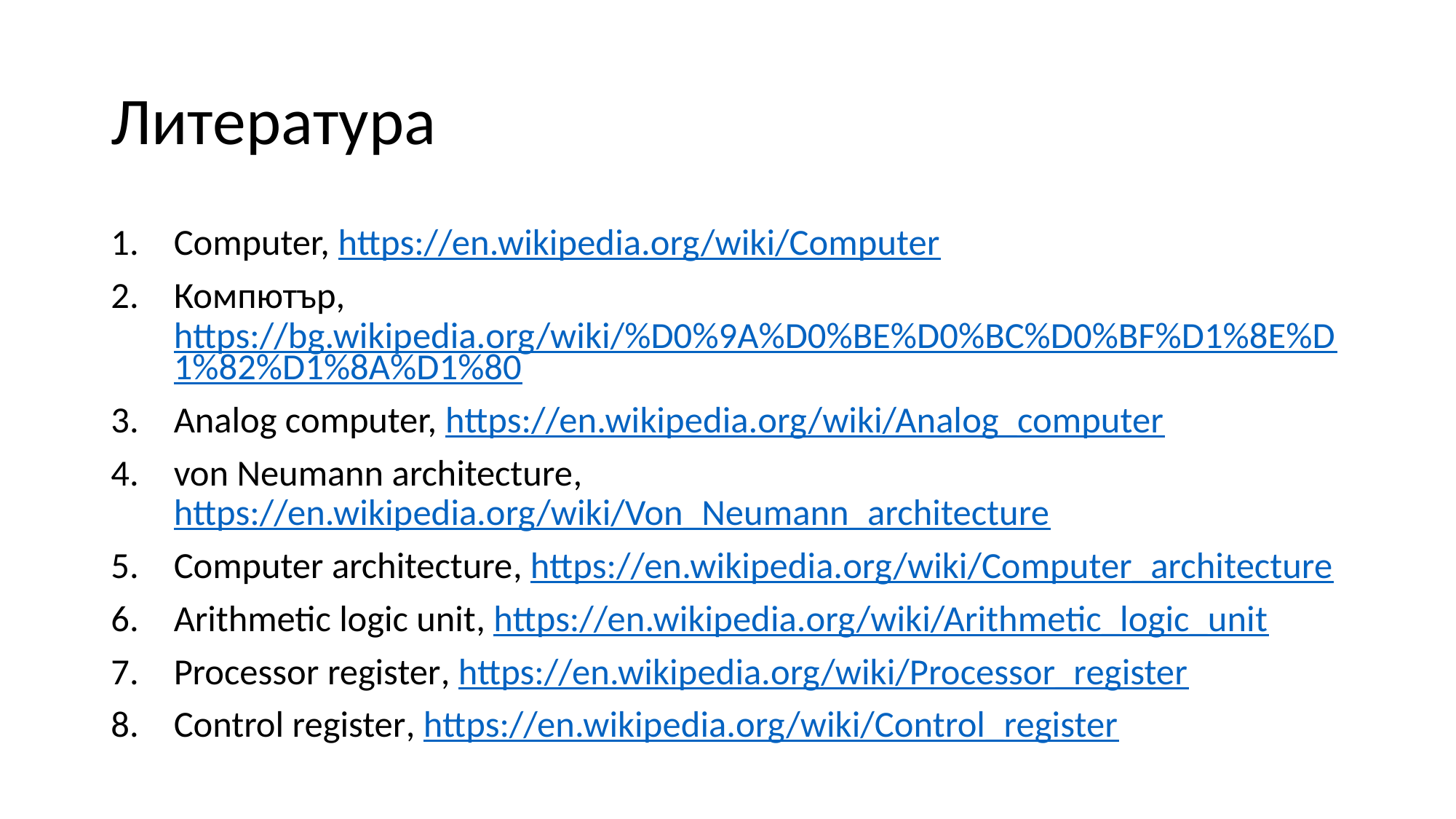

# Литература
Computer, https://en.wikipedia.org/wiki/Computer
Компютър, https://bg.wikipedia.org/wiki/%D0%9A%D0%BE%D0%BC%D0%BF%D1%8E%D1%82%D1%8A%D1%80
Analog computer, https://en.wikipedia.org/wiki/Analog_computer
von Neumann architecture, https://en.wikipedia.org/wiki/Von_Neumann_architecture
Computer architecture, https://en.wikipedia.org/wiki/Computer_architecture
Arithmetic logic unit, https://en.wikipedia.org/wiki/Arithmetic_logic_unit
Processor register, https://en.wikipedia.org/wiki/Processor_register
Control register, https://en.wikipedia.org/wiki/Control_register